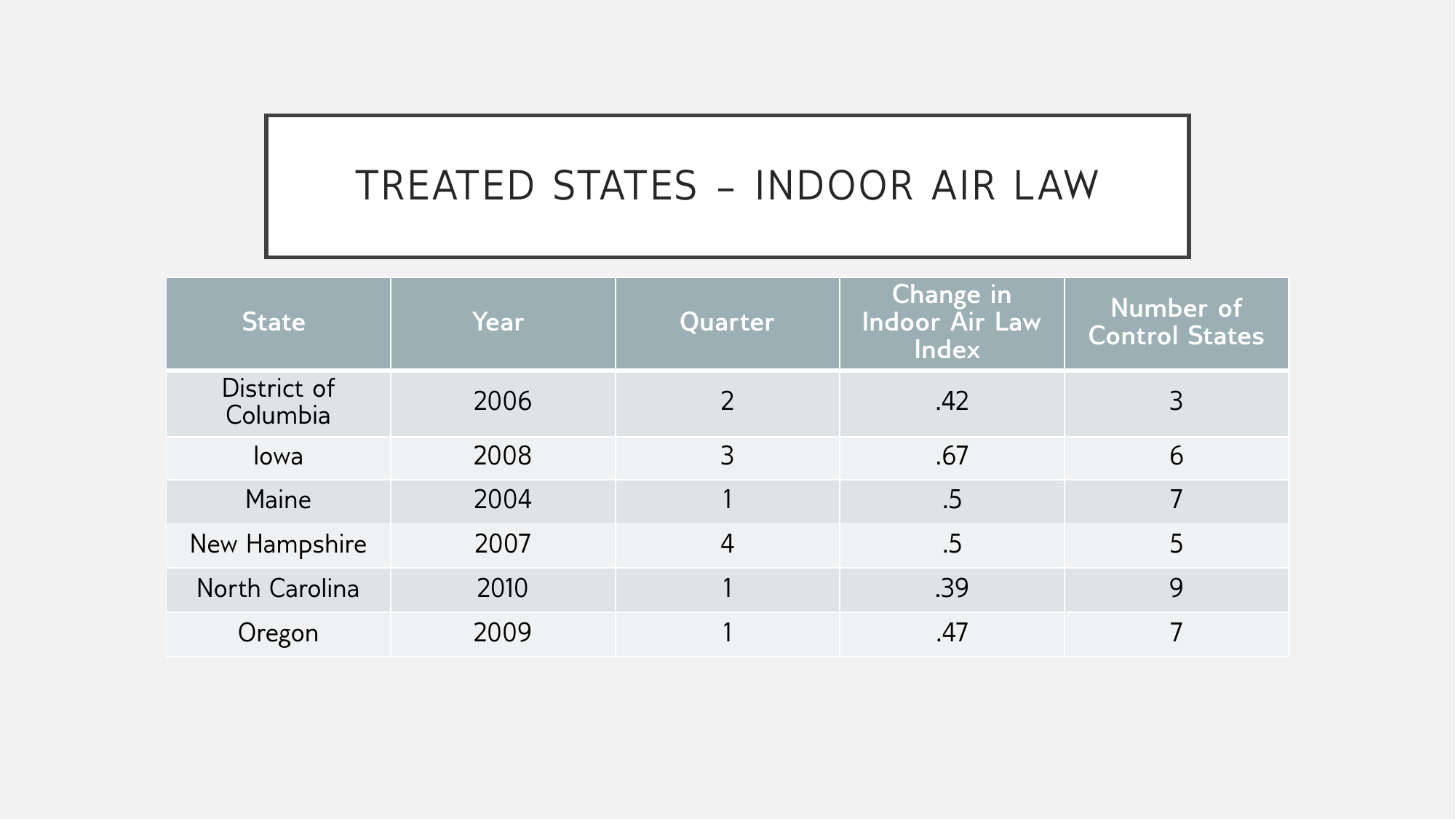

# Treated states – Indoor air law
| State | Year | Quarter | Change in Indoor Air Law Index | Number of Control States |
| --- | --- | --- | --- | --- |
| District of Columbia | 2006 | 2 | .42 | 3 |
| Iowa | 2008 | 3 | .67 | 6 |
| Maine | 2004 | 1 | .5 | 7 |
| New Hampshire | 2007 | 4 | .5 | 5 |
| North Carolina | 2010 | 1 | .39 | 9 |
| Oregon | 2009 | 1 | .47 | 7 |